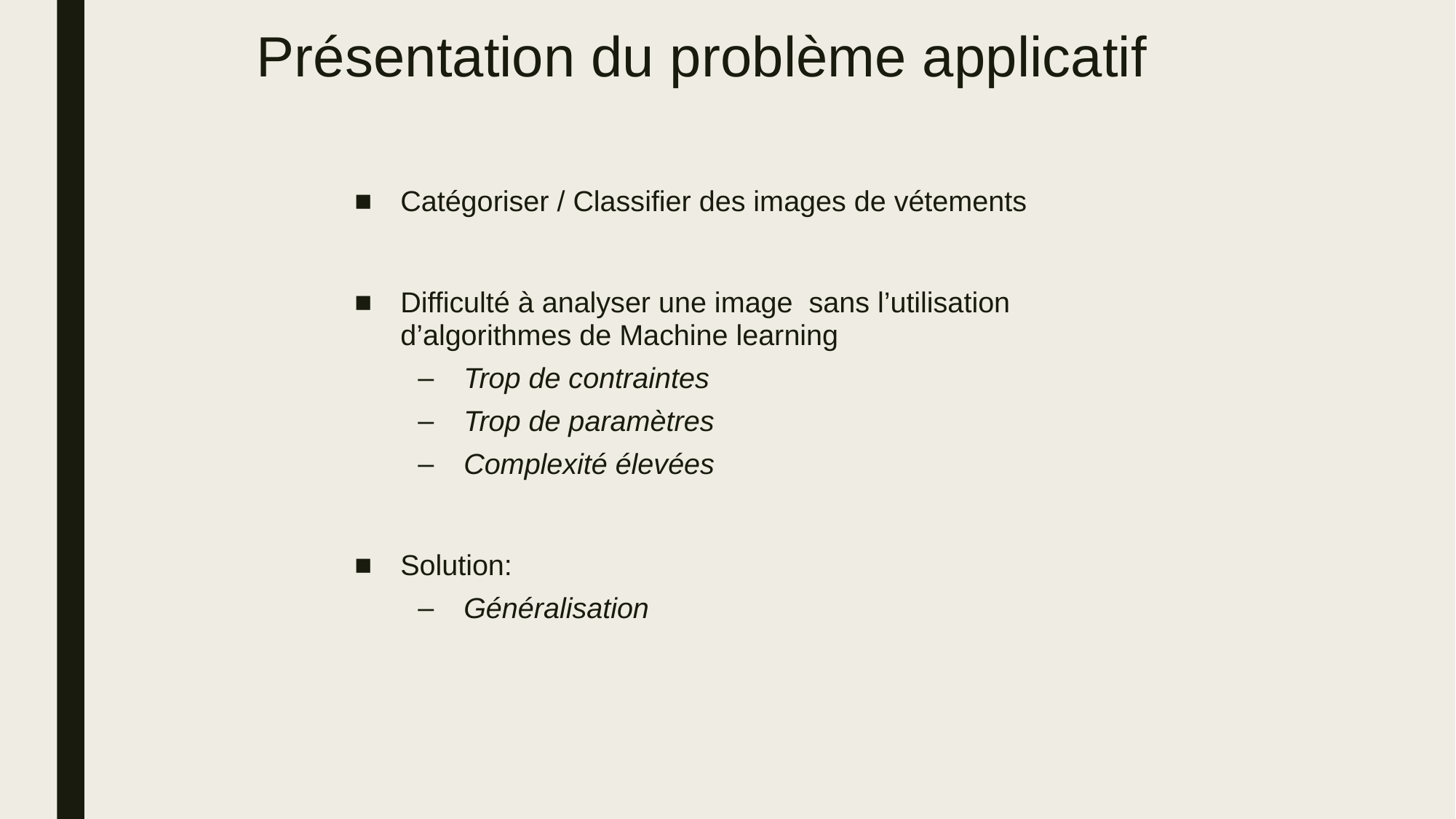

# Présentation du problème applicatif
Catégoriser / Classifier des images de vétements

Difficulté à analyser une image  sans l’utilisation d’algorithmes de Machine learning
Trop de contraintes
Trop de paramètres
Complexité élevées

Solution:
Généralisation